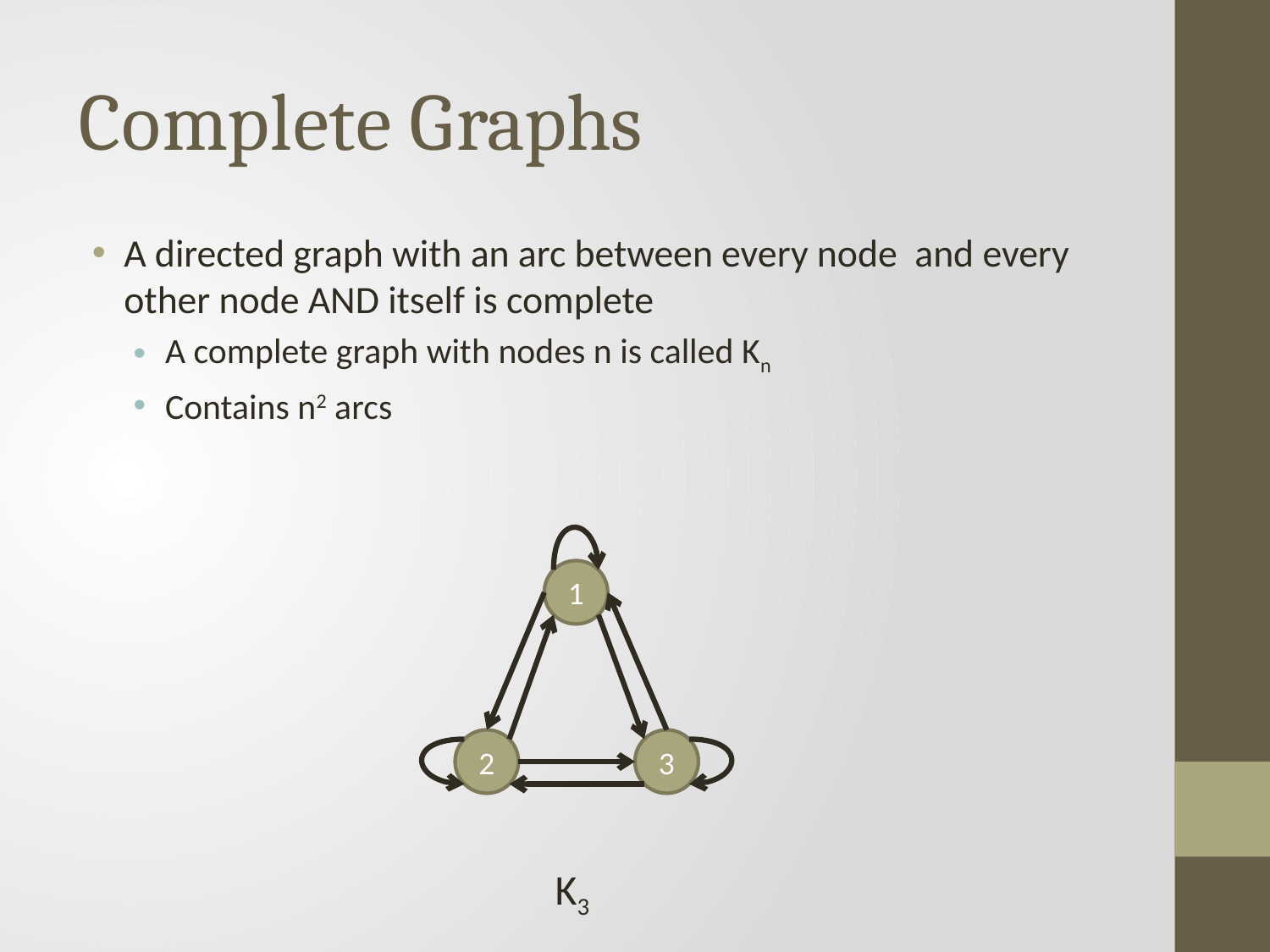

# Complete Graphs
A directed graph with an arc between every node  and every other node AND itself is complete
A complete graph with nodes n is called Kn
Contains n2 arcs

1
2
3
K3